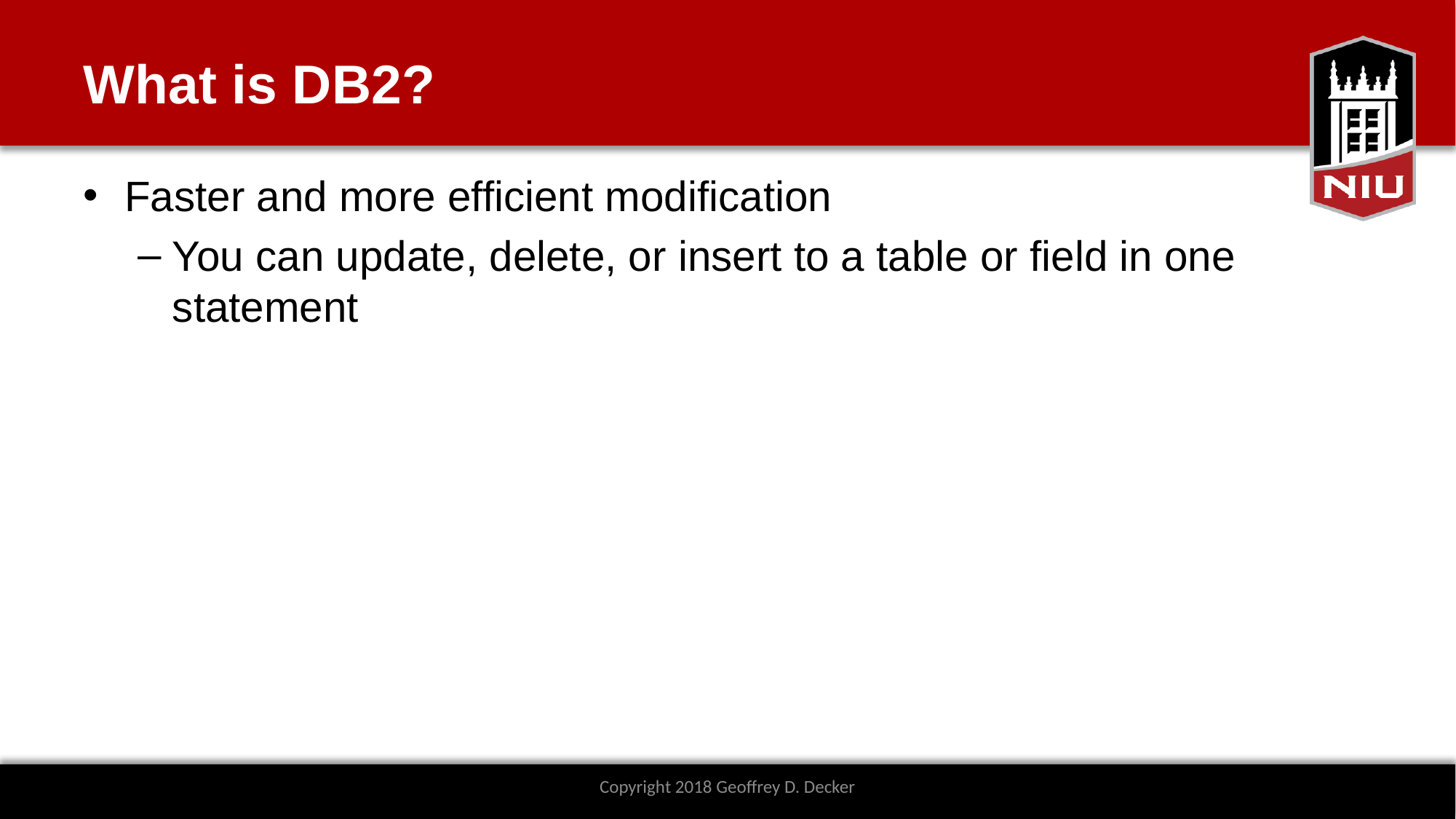

# What is DB2?
Faster and more efficient modification
You can update, delete, or insert to a table or field in one statement
Copyright 2018 Geoffrey D. Decker